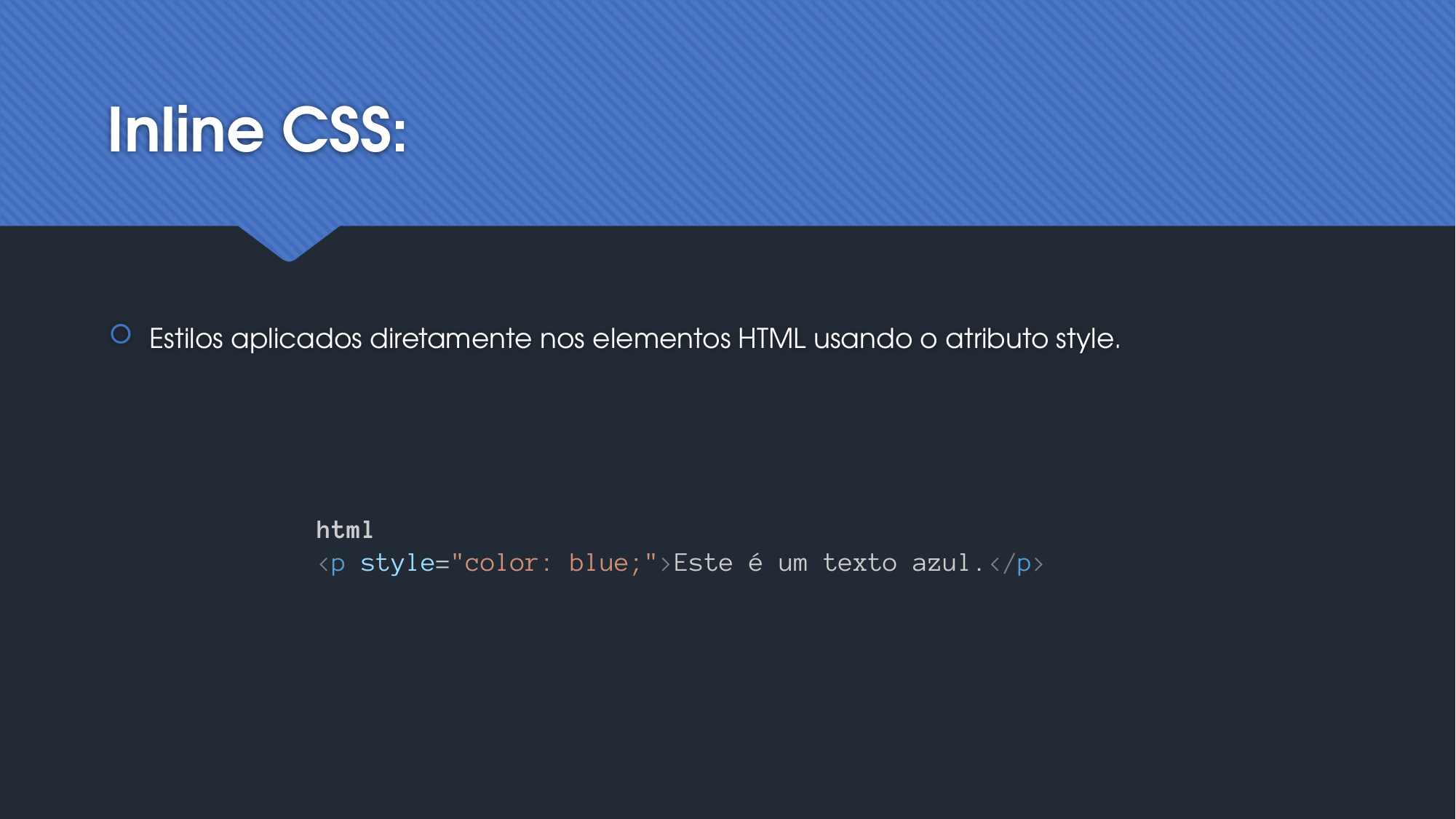

# Inline CSS:
Estilos aplicados diretamente nos elementos HTML usando o atributo style.
html
<p style="color: blue;">Este é um texto azul.</p>